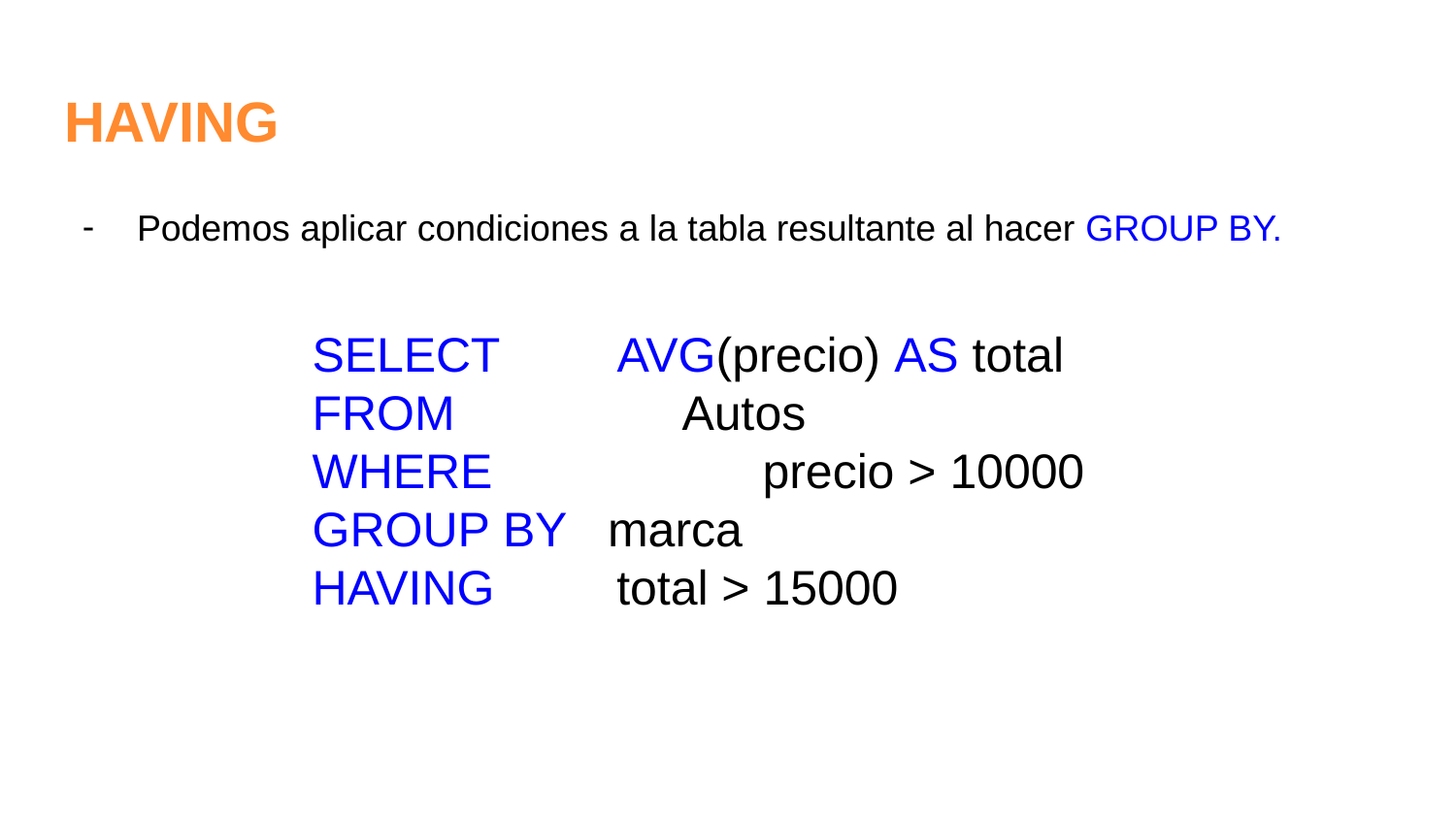

# HAVING
Podemos aplicar condiciones a la tabla resultante al hacer GROUP BY.
SELECT      	 AVG(precio) AS total
FROM 	      Autos
WHERE 		 precio > 10000
GROUP BY   marca
HAVING         total > 15000